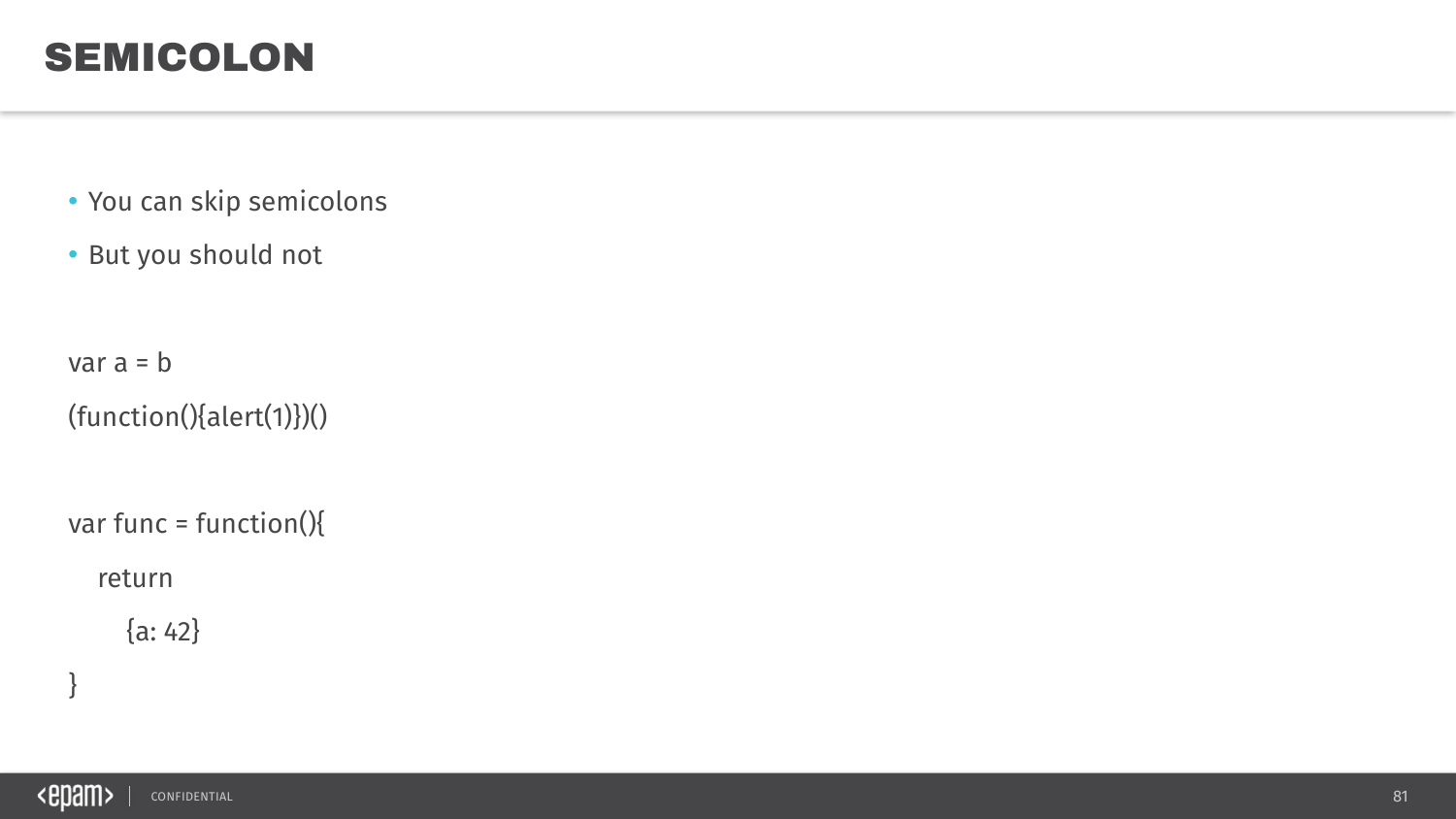

SEMICOLON
You can skip semicolons
But you should not

var a = b
(function(){alert(1)})()

var func = function(){
    return
        {a: 42}
}